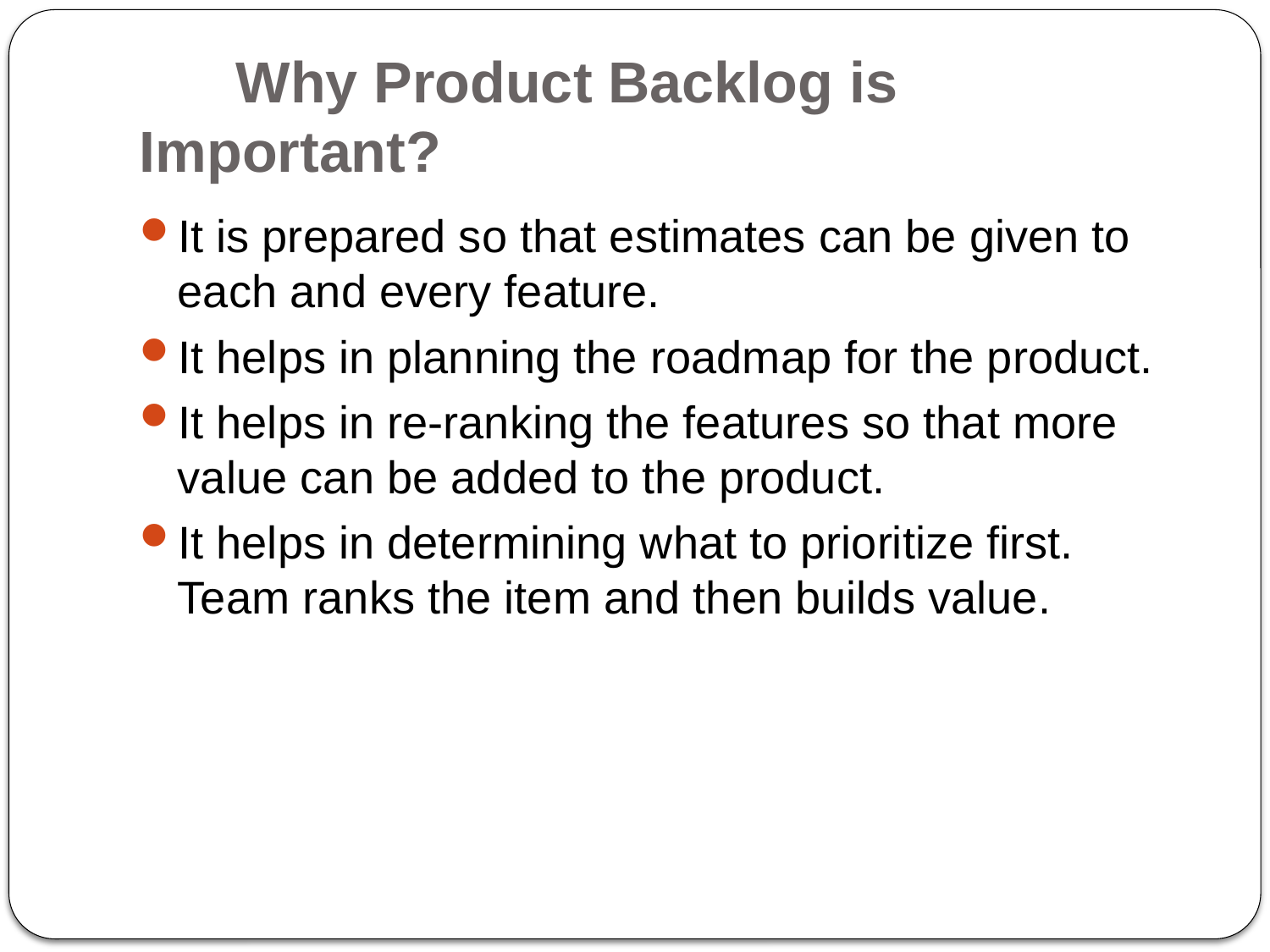

# Why Product Backlog is Important?
It is prepared so that estimates can be given to each and every feature.
It helps in planning the roadmap for the product.
It helps in re-ranking the features so that more value can be added to the product.
It helps in determining what to prioritize first. Team ranks the item and then builds value.